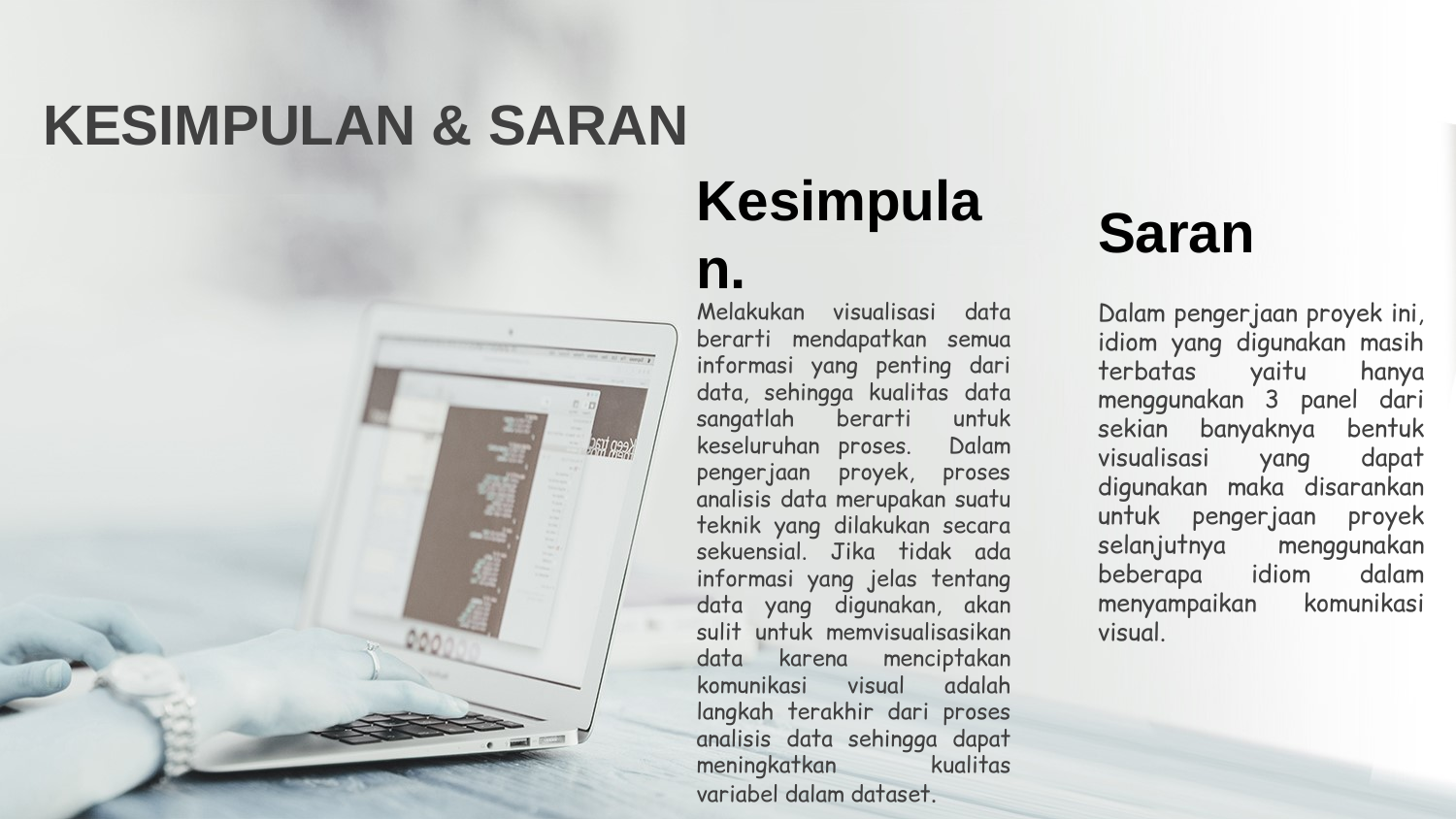

KESIMPULAN & SARAN
Saran
Dalam pengerjaan proyek ini, idiom yang digunakan masih terbatas yaitu hanya menggunakan 3 panel dari sekian banyaknya bentuk visualisasi yang dapat digunakan maka disarankan untuk pengerjaan proyek selanjutnya menggunakan beberapa idiom dalam menyampaikan komunikasi visual.
Kesimpulan.
Melakukan visualisasi data berarti mendapatkan semua informasi yang penting dari data, sehingga kualitas data sangatlah berarti untuk keseluruhan proses.  Dalam pengerjaan proyek, proses analisis data merupakan suatu teknik yang dilakukan secara sekuensial. Jika tidak ada informasi yang jelas tentang data yang digunakan, akan sulit untuk memvisualisasikan data karena menciptakan komunikasi visual adalah langkah terakhir dari proses analisis data sehingga dapat meningkatkan kualitas variabel dalam dataset.